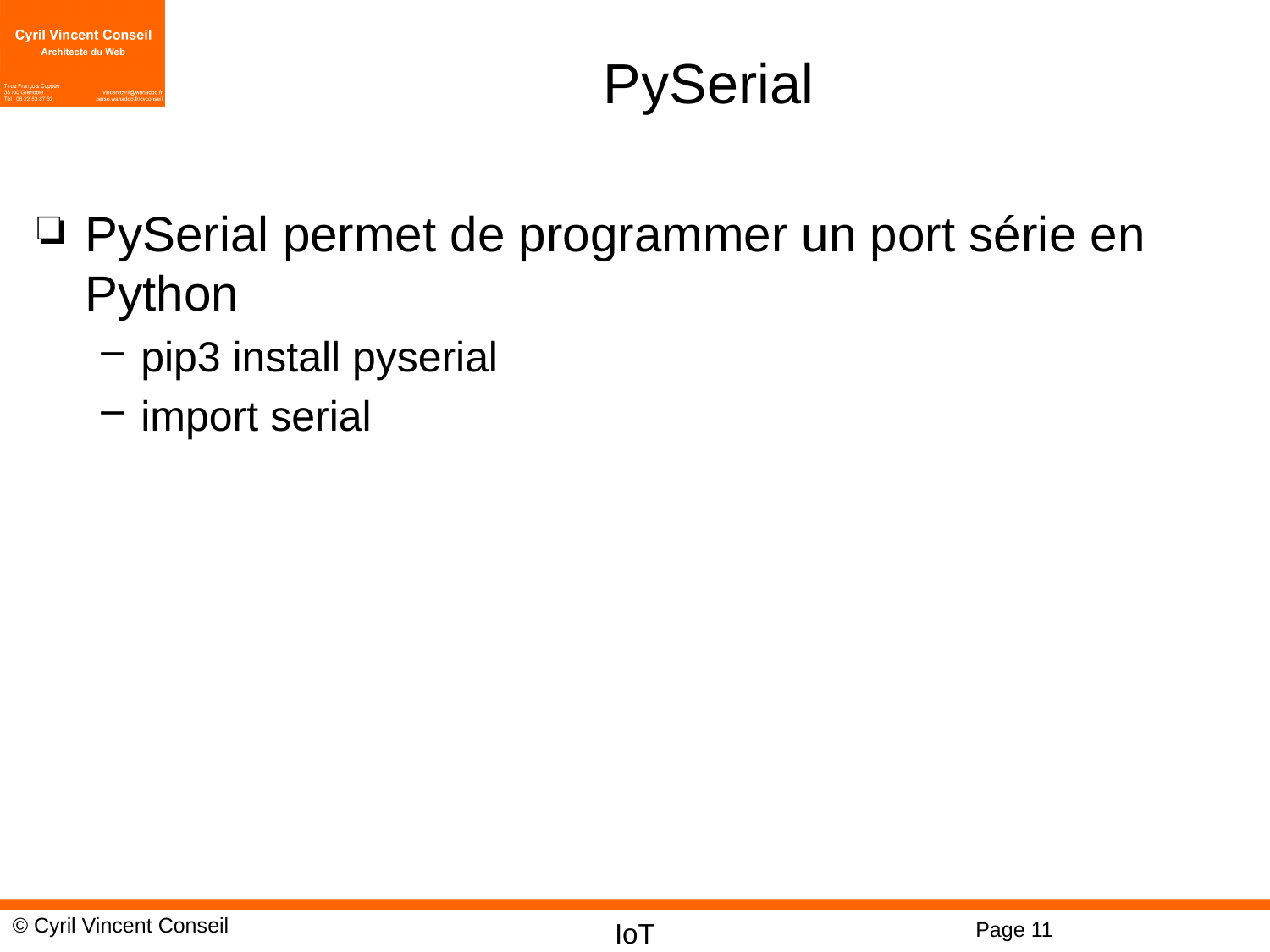

# PySerial
PySerial permet de programmer un port série en Python
pip3 install pyserial
import serial